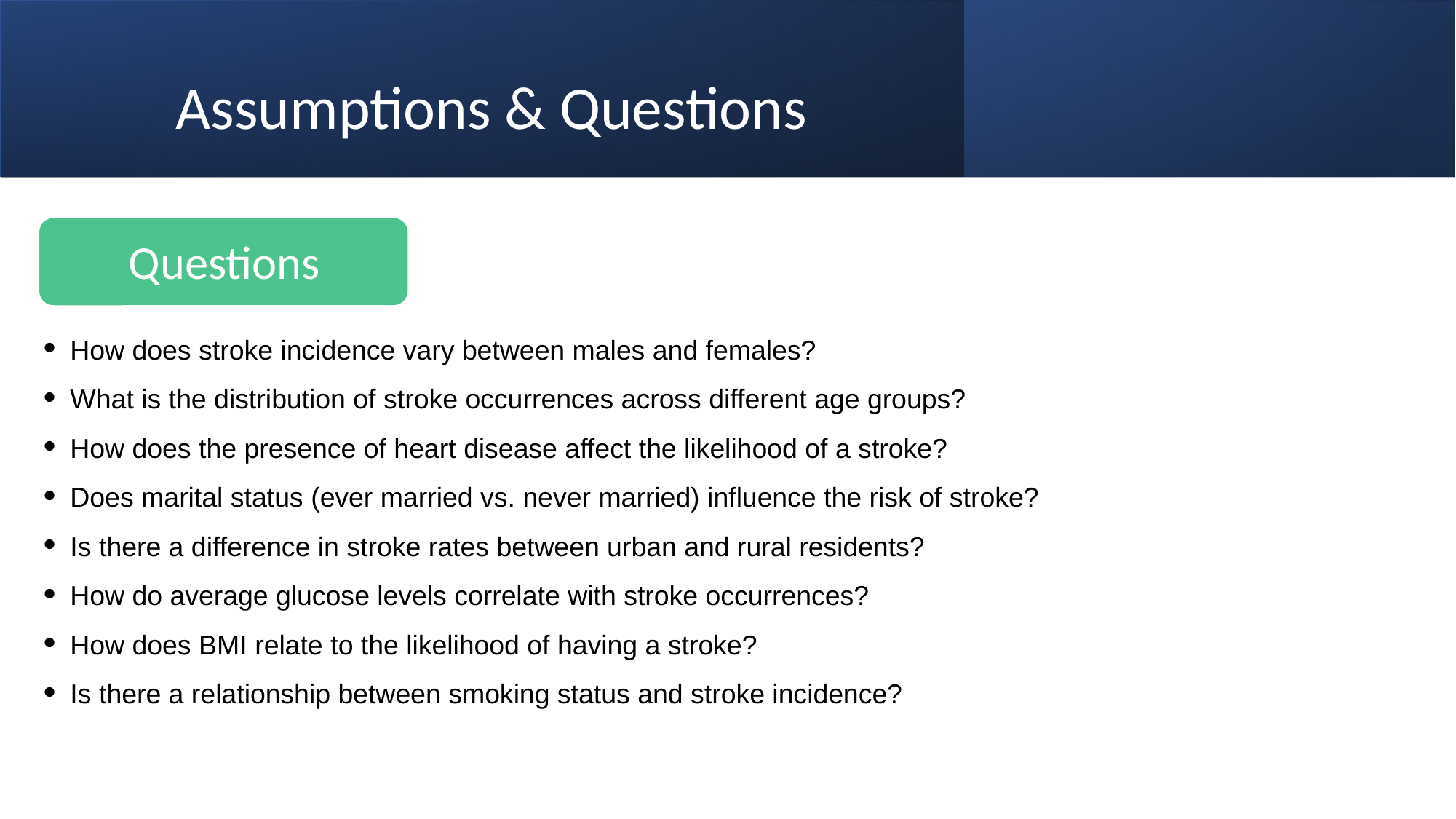

# Assumptions & Questions

Questions
Assumptions
How does stroke incidence vary between males and females?
What is the distribution of stroke occurrences across different age groups?
How does the presence of heart disease affect the likelihood of a stroke?
Does marital status (ever married vs. never married) influence the risk of stroke?
Is there a difference in stroke rates between urban and rural residents?
How do average glucose levels correlate with stroke occurrences?
How does BMI relate to the likelihood of having a stroke?
Is there a relationship between smoking status and stroke incidence?